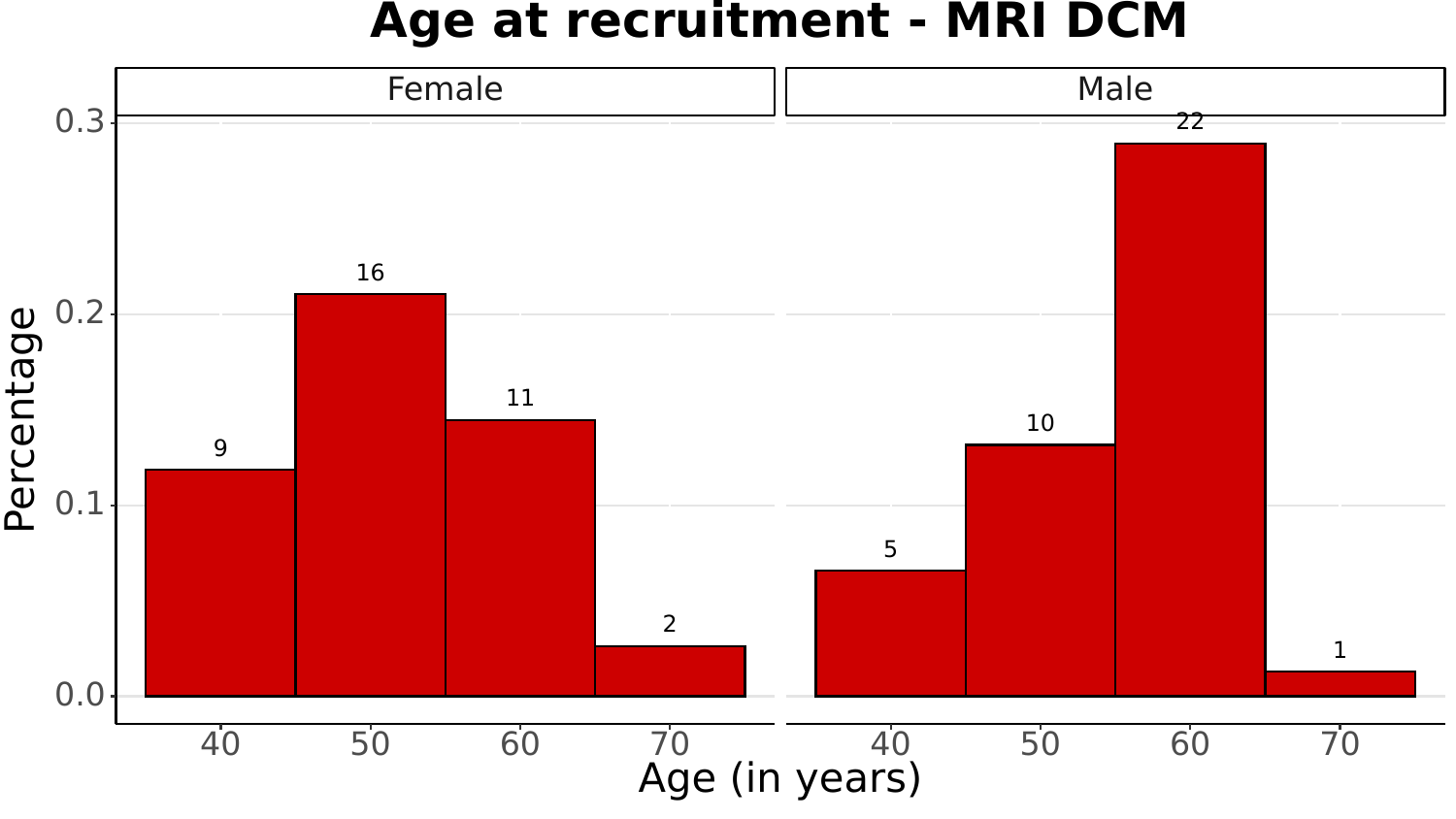

Age at recruitment - MRI DCM

Female
Male
0.3
22

16

0.2

11
Percentage

10

9

0.1

5

2
1

0.0

40
50
60
70
40
50
60
70
Age (in years)